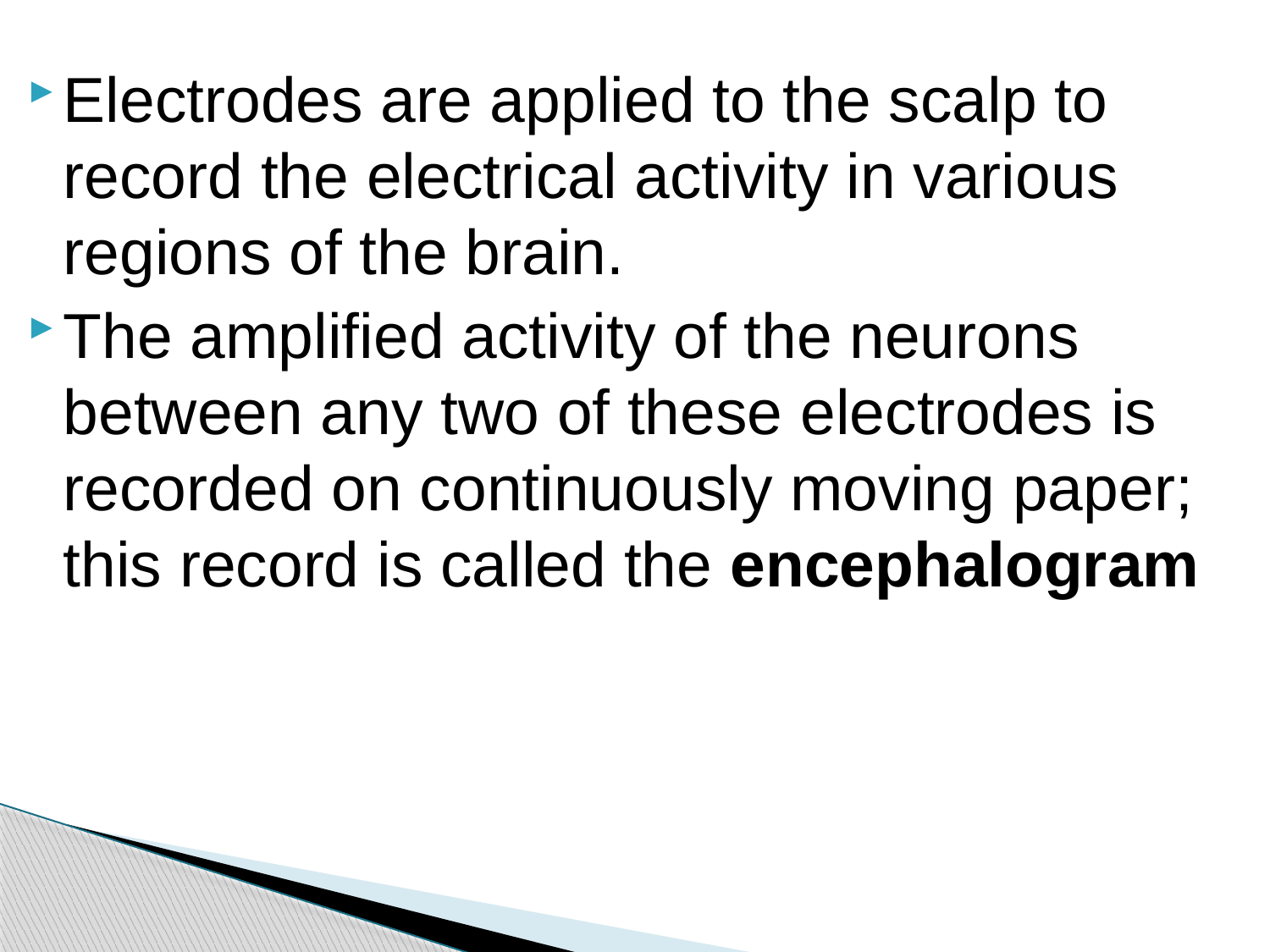

Electrodes are applied to the scalp to record the electrical activity in various regions of the brain.
The amplified activity of the neurons between any two of these electrodes is recorded on continuously moving paper; this record is called the encephalogram